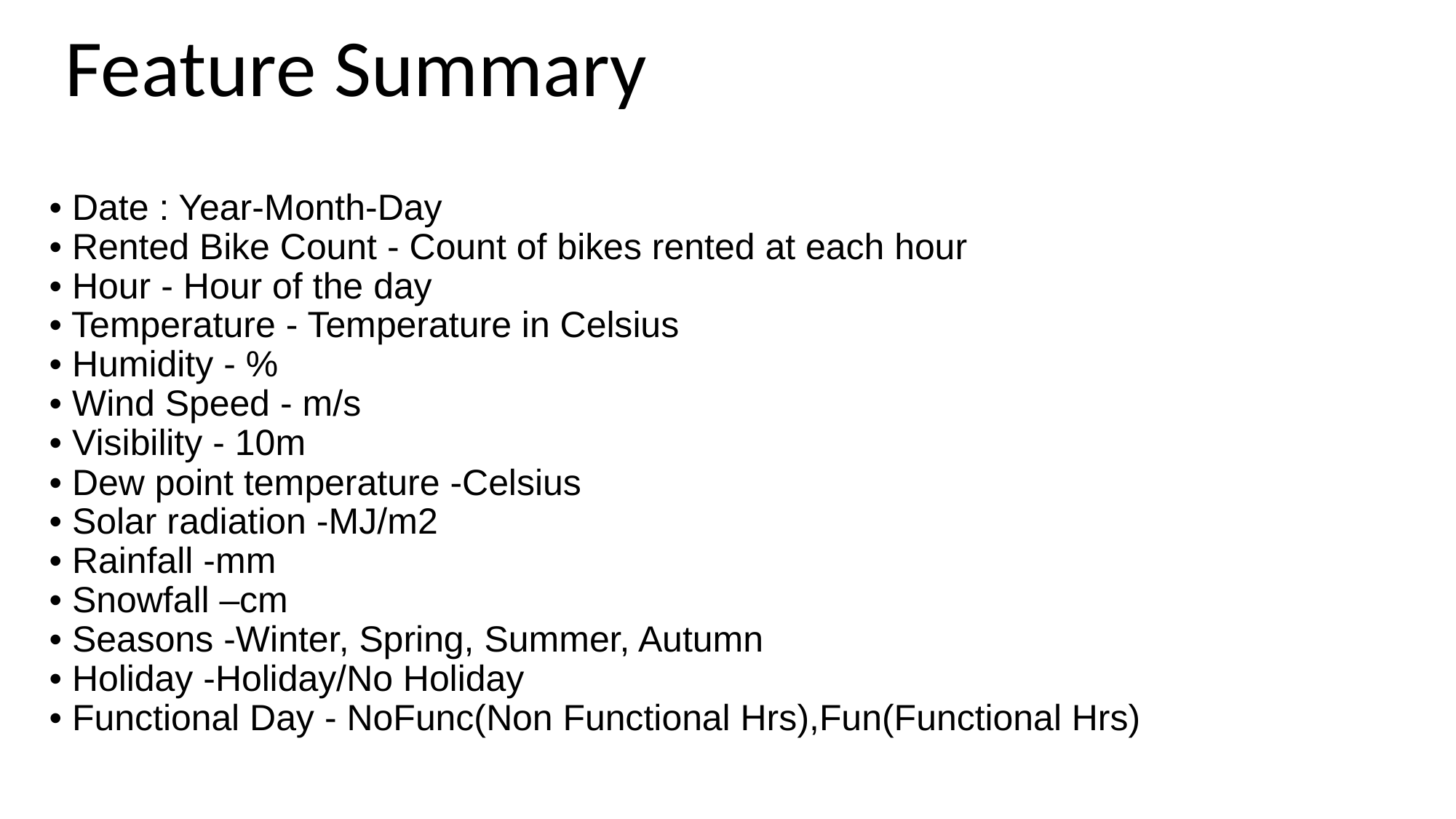

# Feature Summary
• Date : Year-Month-Day
• Rented Bike Count - Count of bikes rented at each hour
• Hour - Hour of the day
• Temperature - Temperature in Celsius
• Humidity - %
• Wind Speed - m/s
• Visibility - 10m
• Dew point temperature -Celsius
• Solar radiation -MJ/m2
• Rainfall -mm
• Snowfall –cm
• Seasons -Winter, Spring, Summer, Autumn
• Holiday -Holiday/No Holiday
• Functional Day - NoFunc(Non Functional Hrs),Fun(Functional Hrs)